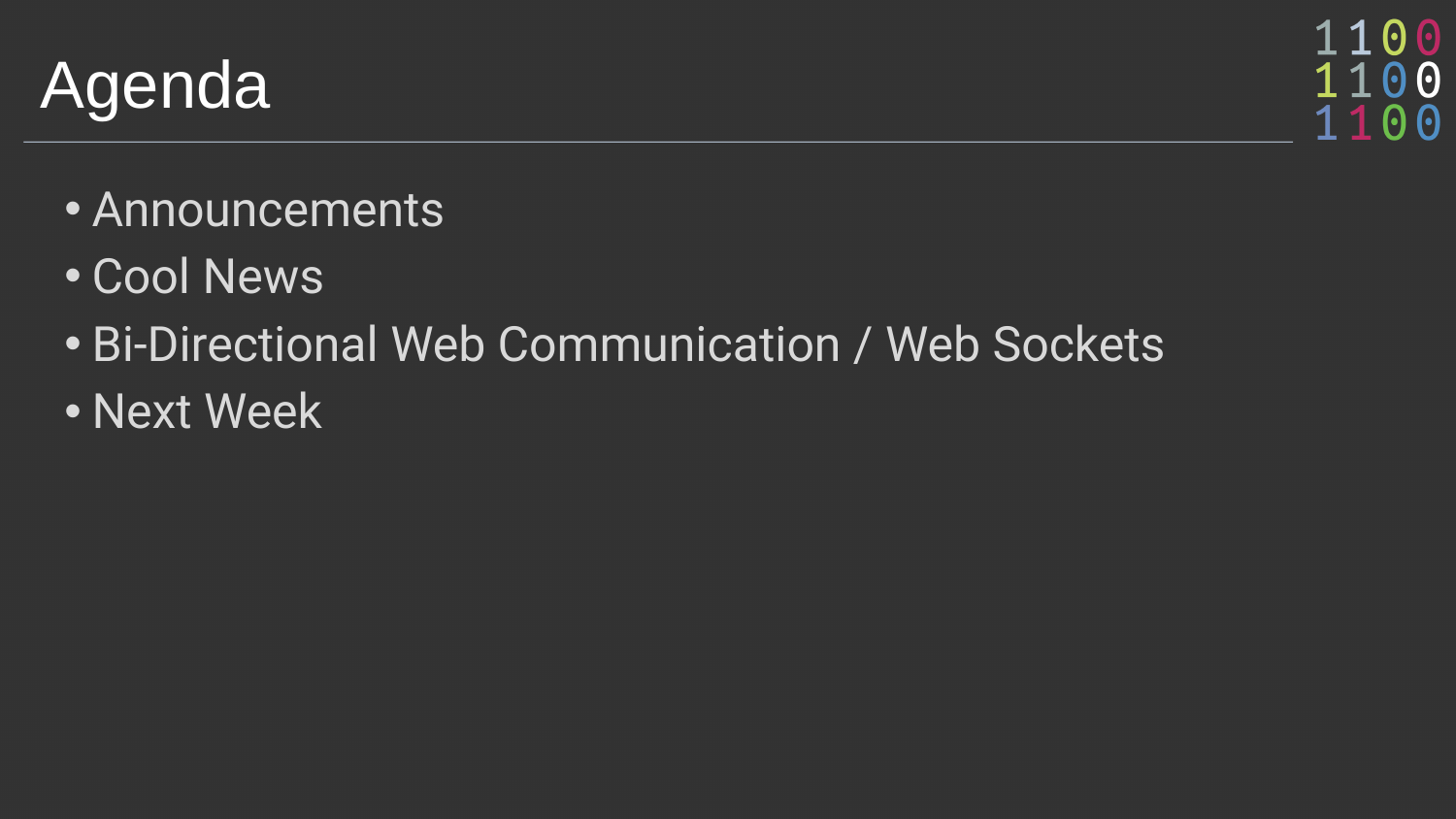

# Agenda
Announcements
Cool News
Bi-Directional Web Communication / Web Sockets
Next Week